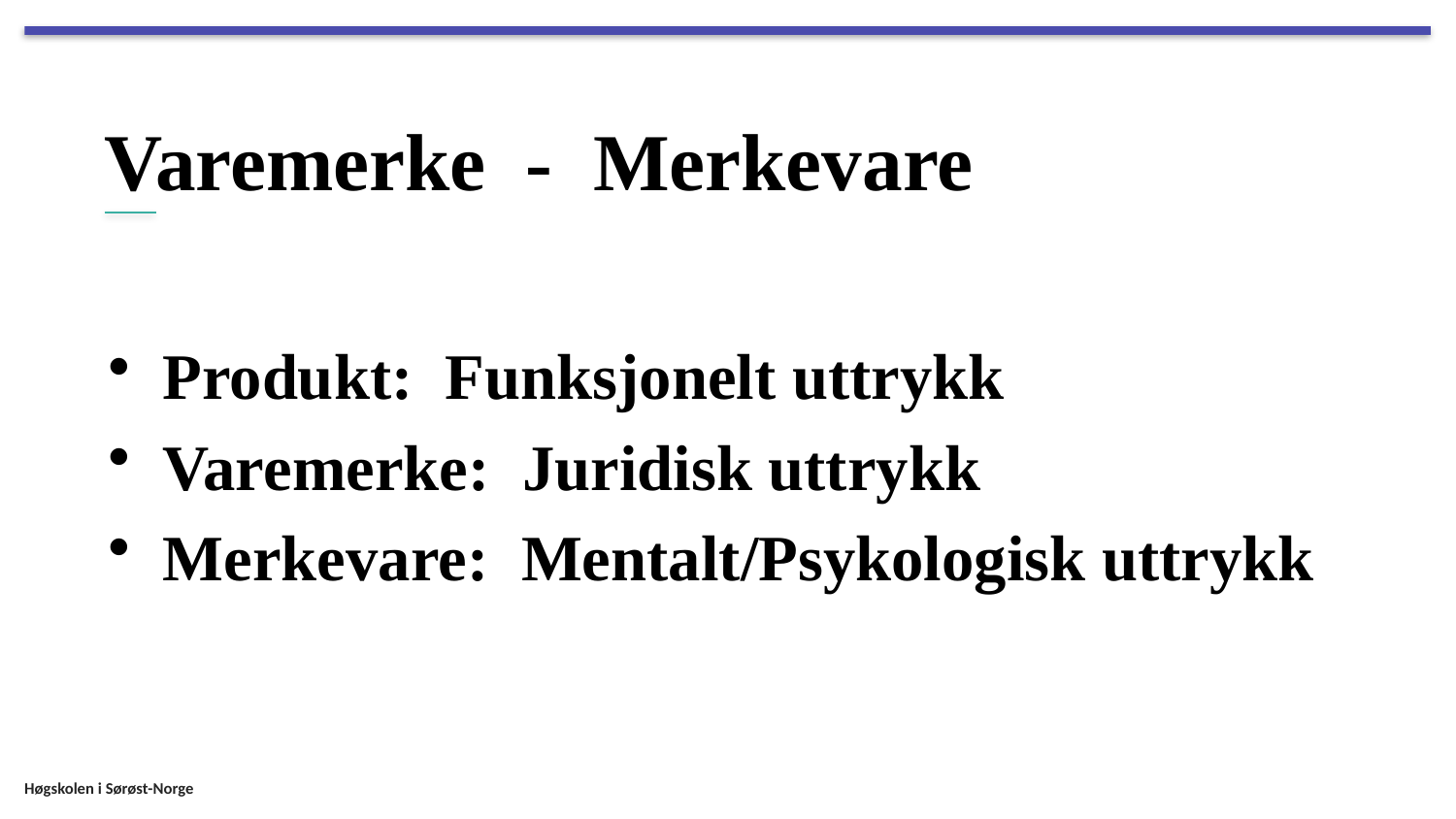

# Varemerke  -  Merkevare
Produkt:  Funksjonelt uttrykk
Varemerke:  Juridisk uttrykk
Merkevare:  Mentalt/Psykologisk uttrykk